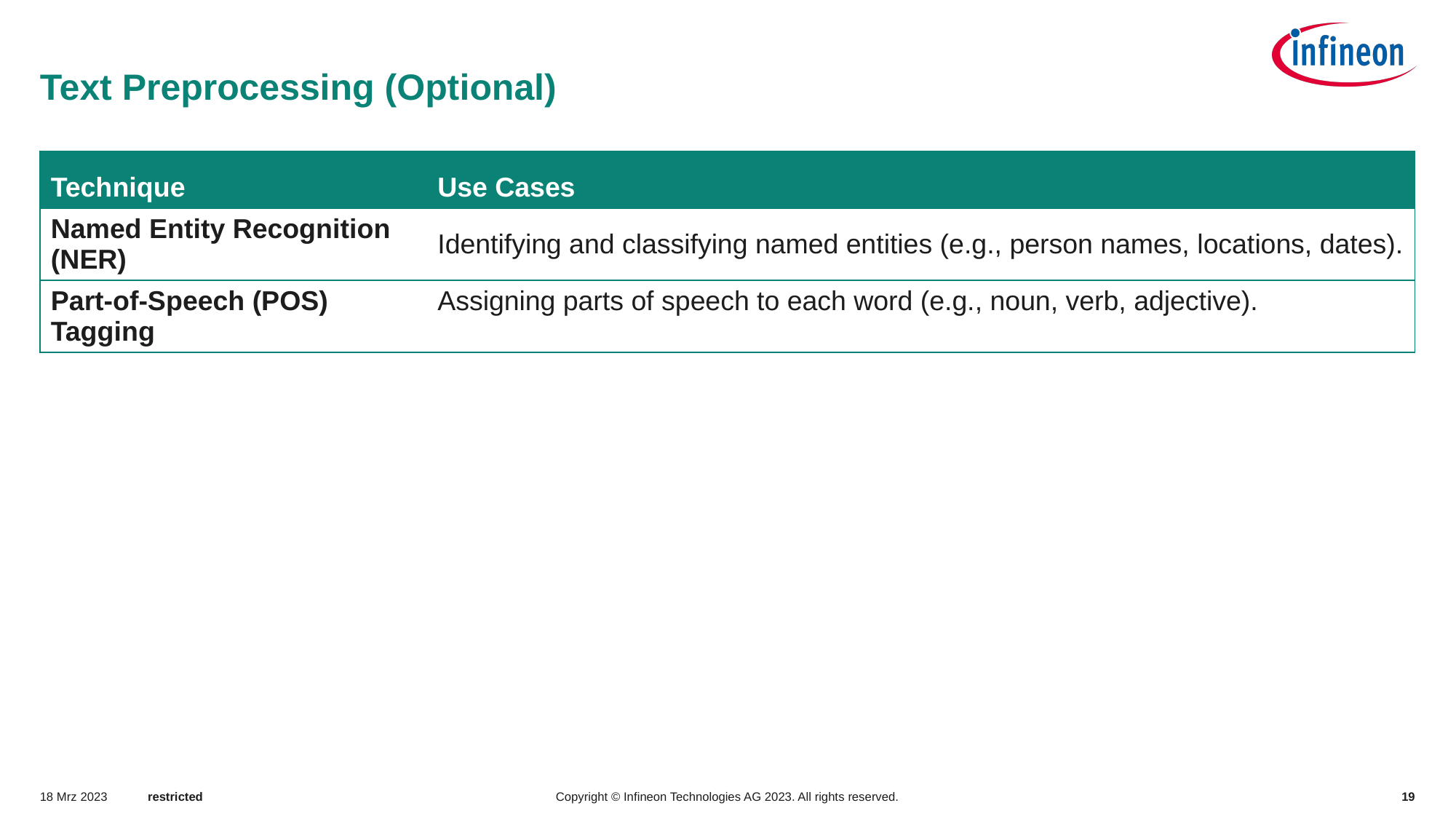

# Text Preprocessing (Optional)
| Technique | Use Cases |
| --- | --- |
| Named Entity Recognition (NER) | Identifying and classifying named entities (e.g., person names, locations, dates). |
| Part-of-Speech (POS) Tagging | Assigning parts of speech to each word (e.g., noun, verb, adjective). |